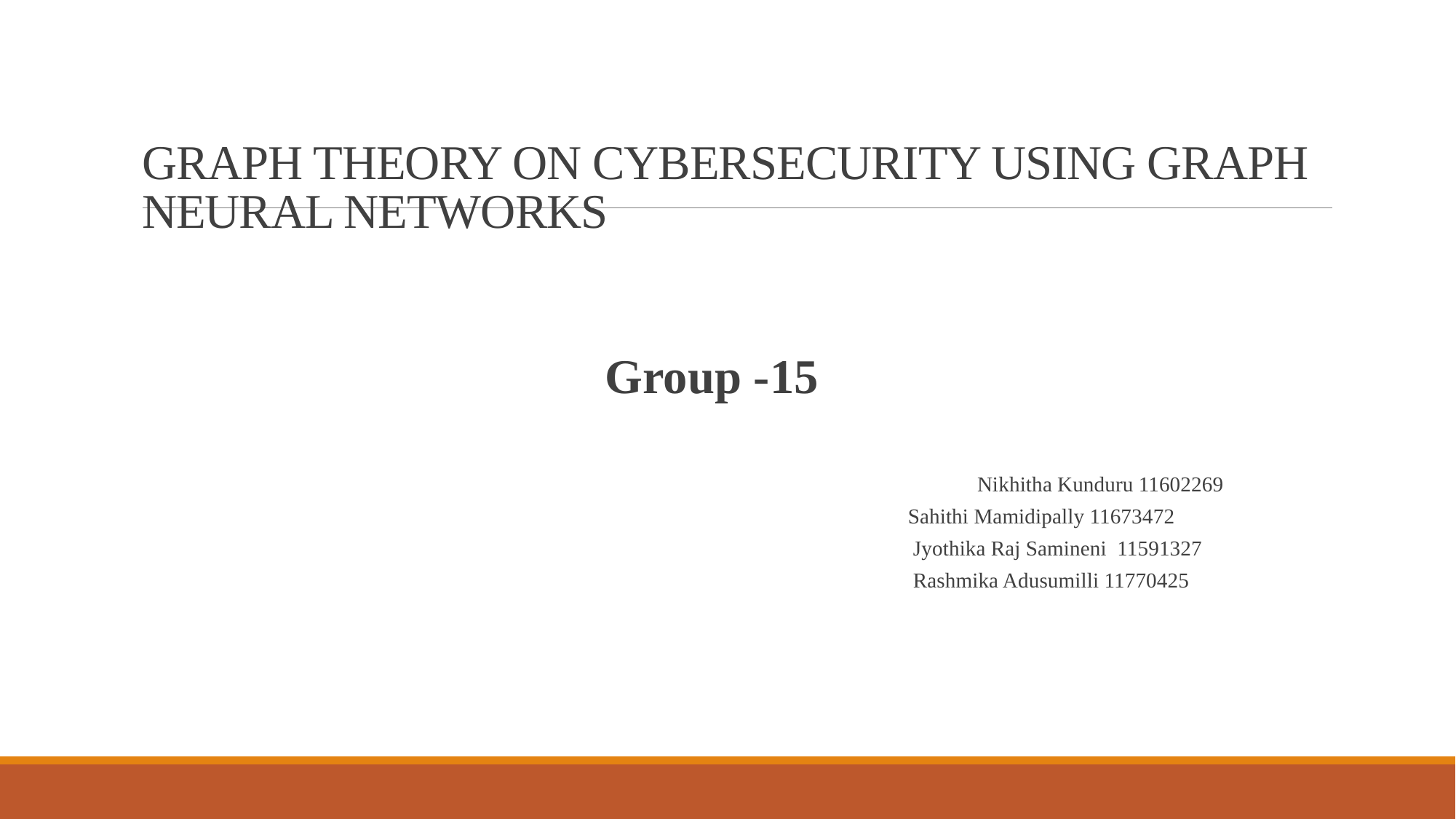

# GRAPH THEORY ON CYBERSECURITY USING GRAPH NEURAL NETWORKS

                                      Group -15

						   Nikhitha Kunduru 11602269
                                                                                                                  Sahithi Mamidipally 11673472
                                                                                                                   Jyothika Raj Samineni  11591327
                                                                                                                   Rashmika Adusumilli 11770425